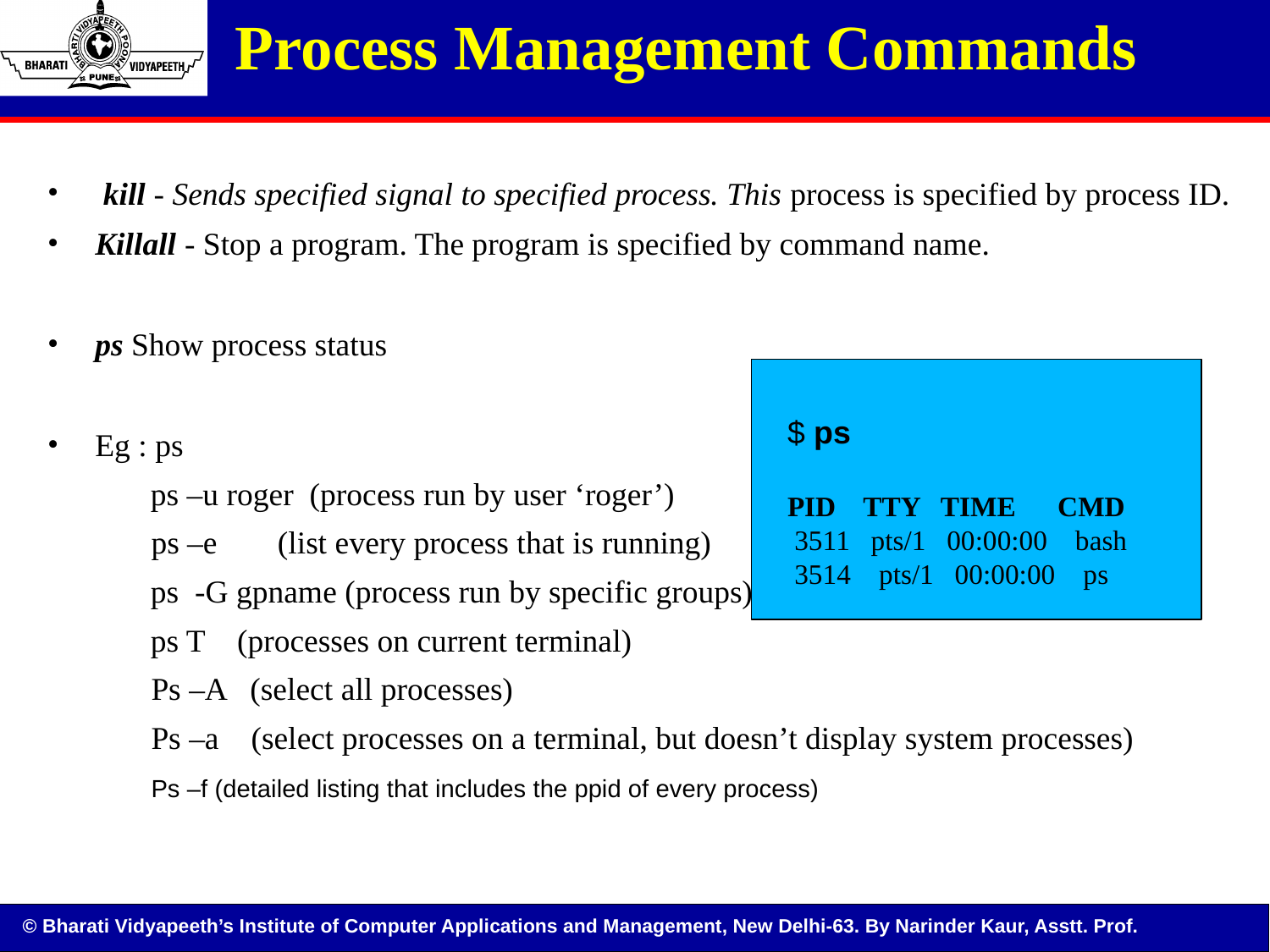

Process Management Commands

 kill - Sends specified signal to specified process. This process is specified by process ID.
Killall - Stop a program. The program is specified by command name.

ps Show process status

Eg : ps
	ps –u roger  (process run by user ‘roger’)
     ps –e	(list every process that is running)
	ps  -G gpname (process run by specific groups)
	ps T    (processes on current terminal)
     Ps –A   (select all processes)
     Ps –a    (select processes on a terminal, but doesn’t display system processes)
     Ps –f (detailed listing that includes the ppid of every process)

$ ps

PID    TTY   TIME      CMD
 3511   pts/1   00:00:00    bash
 3514    pts/1   00:00:00    ps